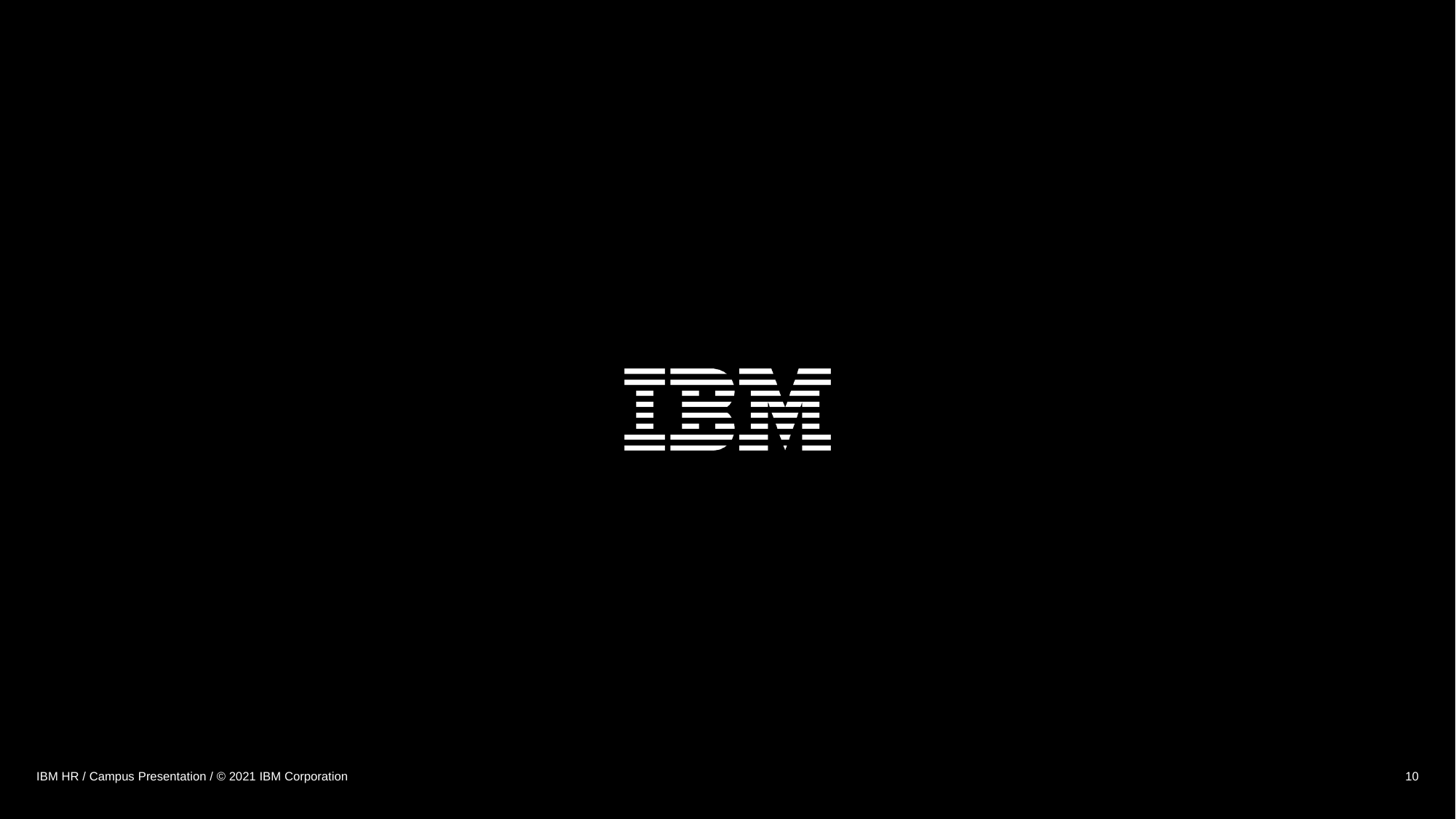

IBM HR / Campus Presentation / © 2021 IBM Corporation
10